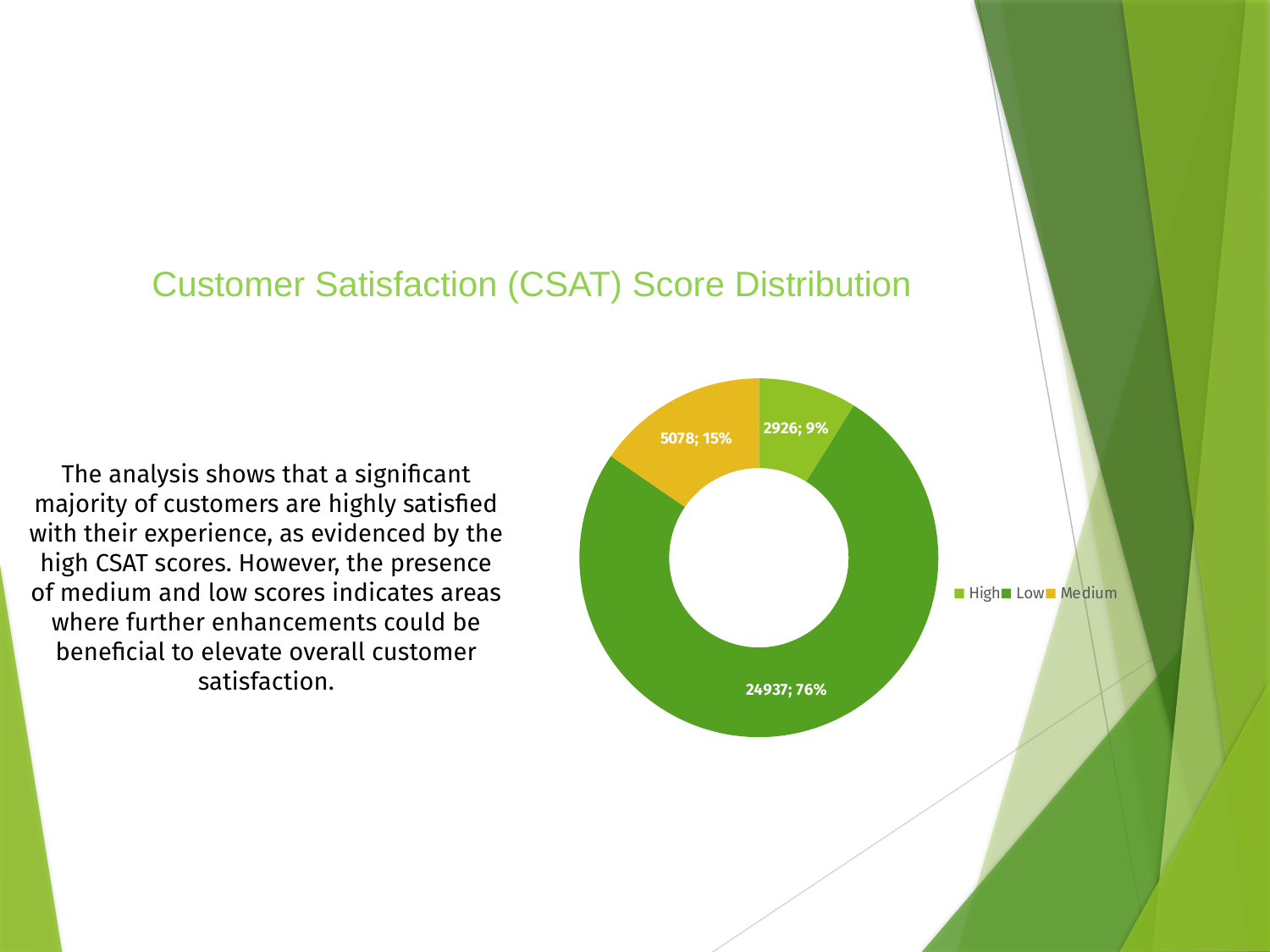

# Customer Satisfaction (CSAT) Score Distribution

### Chart

| Category | Total |
|---|---|
| High | 2926.0 |
| Low | 24937.0 |
| Medium | 5078.0 |
The analysis shows that a significant majority of customers are highly satisfied with their experience, as evidenced by the high CSAT scores. However, the presence of medium and low scores indicates areas where further enhancements could be beneficial to elevate overall customer satisfaction.